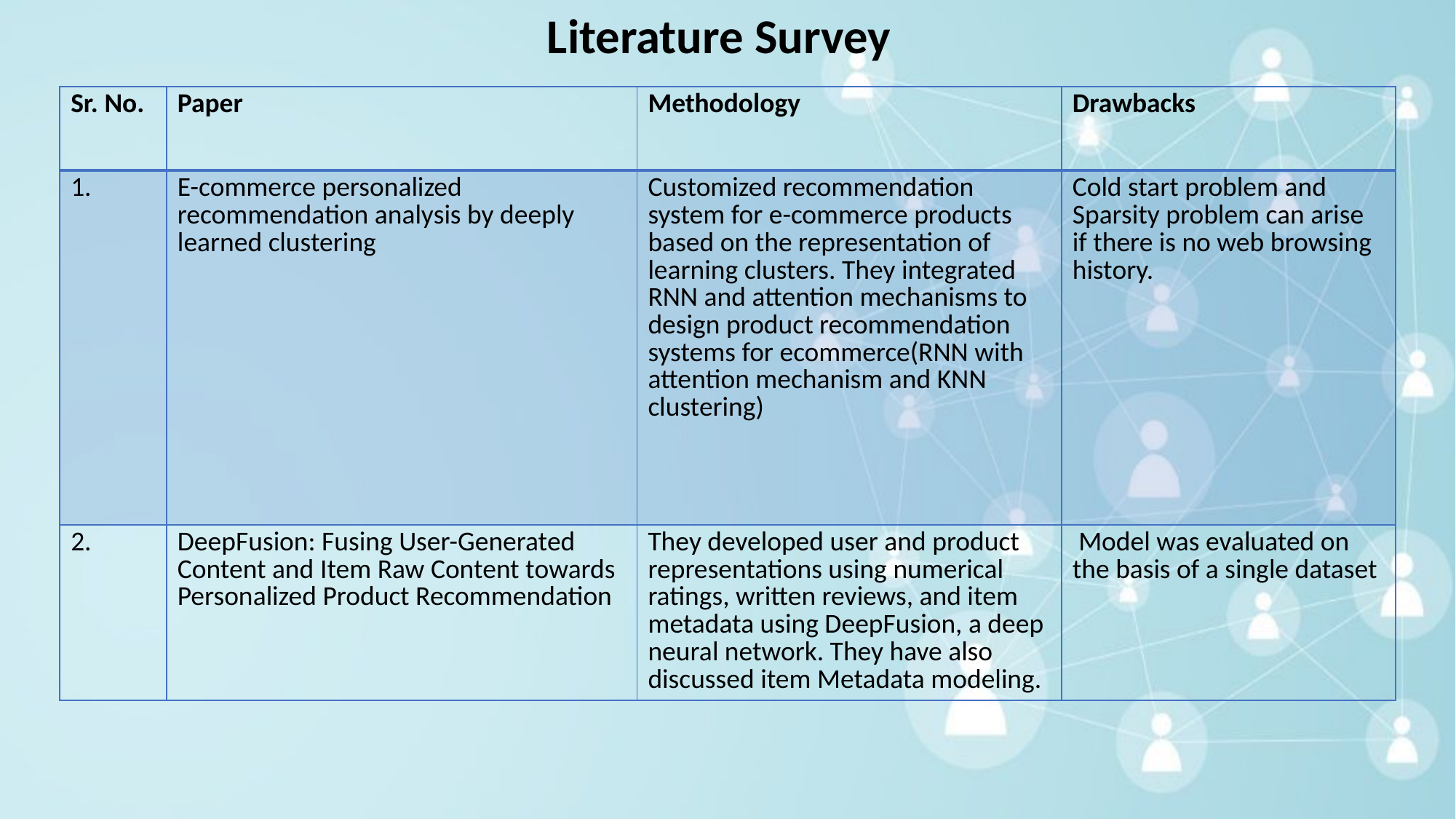

Literature Survey
| Sr. No. | Paper | Methodology | Drawbacks |
| --- | --- | --- | --- |
| 1. | E-commerce personalized recommendation analysis by deeply learned clustering | Customized recommendation system for e-commerce products based on the representation of learning clusters. They integrated RNN and attention mechanisms to design product recommendation systems for ecommerce(RNN with attention mechanism and KNN clustering) | Cold start problem and Sparsity problem can arise if there is no web browsing history. |
| 2. | DeepFusion: Fusing User-Generated Content and Item Raw Content towards Personalized Product Recommendation | They developed user and product representations using numerical ratings, written reviews, and item metadata using DeepFusion, a deep neural network. They have also discussed item Metadata modeling. | Model was evaluated on the basis of a single dataset |